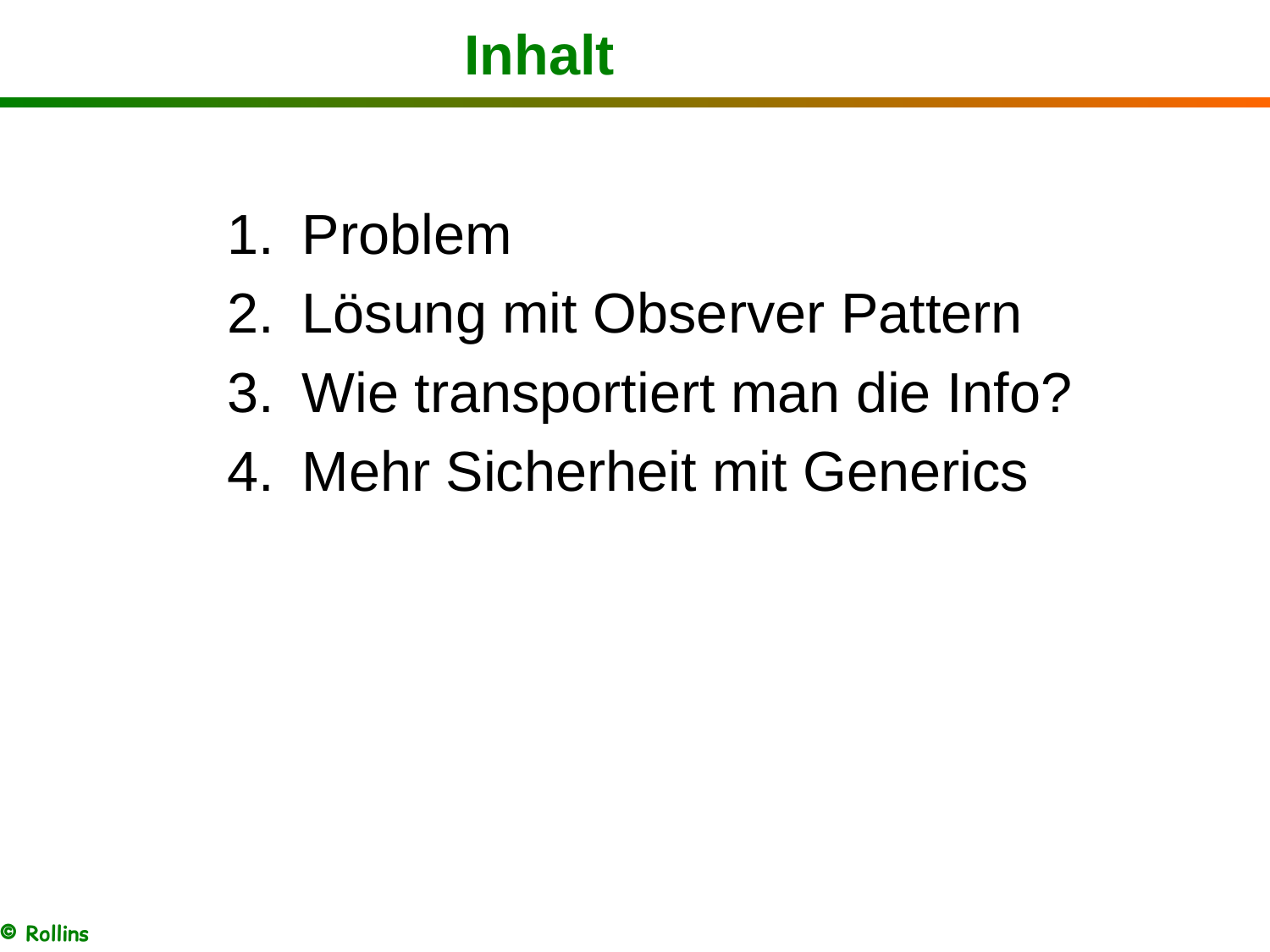

Inhalt
Problem
Lösung mit Observer Pattern
Wie transportiert man die Info?
Mehr Sicherheit mit Generics